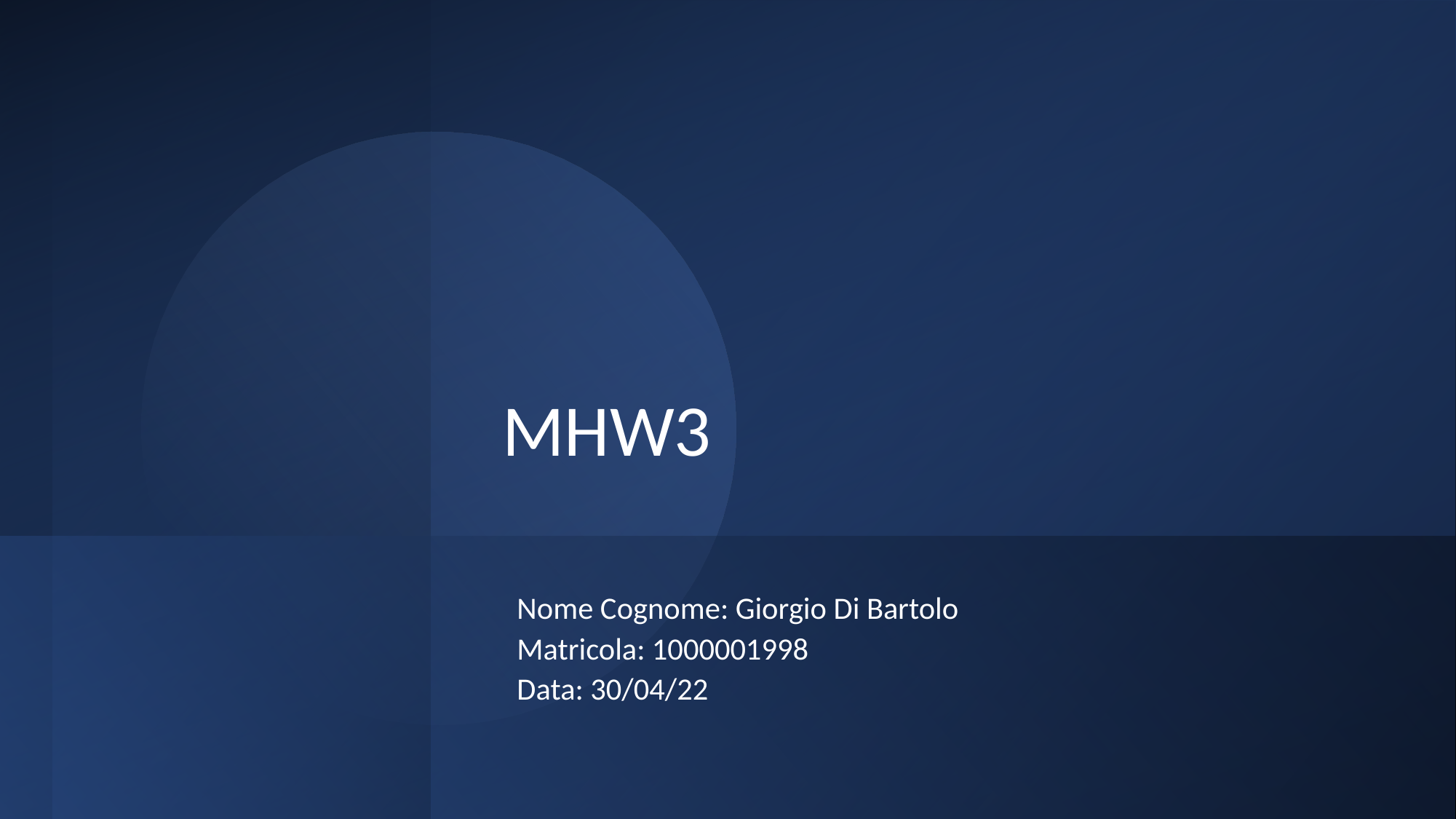

# MHW3

Nome Cognome: Giorgio Di Bartolo
Matricola: 1000001998
Data: 30/04/22